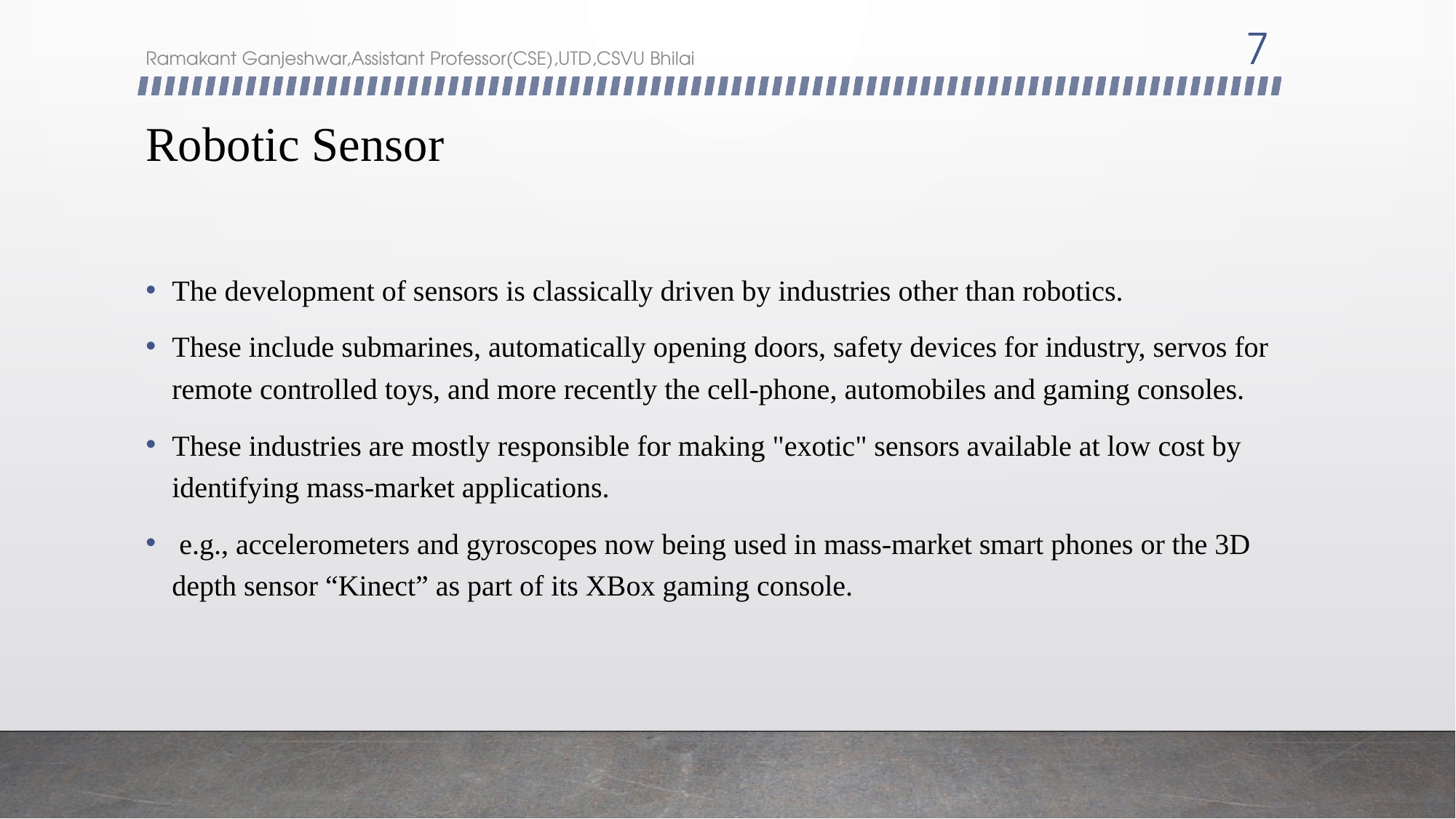

7
Ramakant Ganjeshwar,Assistant Professor(CSE),UTD,CSVU Bhilai
# Robotic Sensor
The development of sensors is classically driven by industries other than robotics.
These include submarines, automatically opening doors, safety devices for industry, servos for remote controlled toys, and more recently the cell-phone, automobiles and gaming consoles.
These industries are mostly responsible for making "exotic" sensors available at low cost by identifying mass-market applications.
 e.g., accelerometers and gyroscopes now being used in mass-market smart phones or the 3D depth sensor “Kinect” as part of its XBox gaming console.